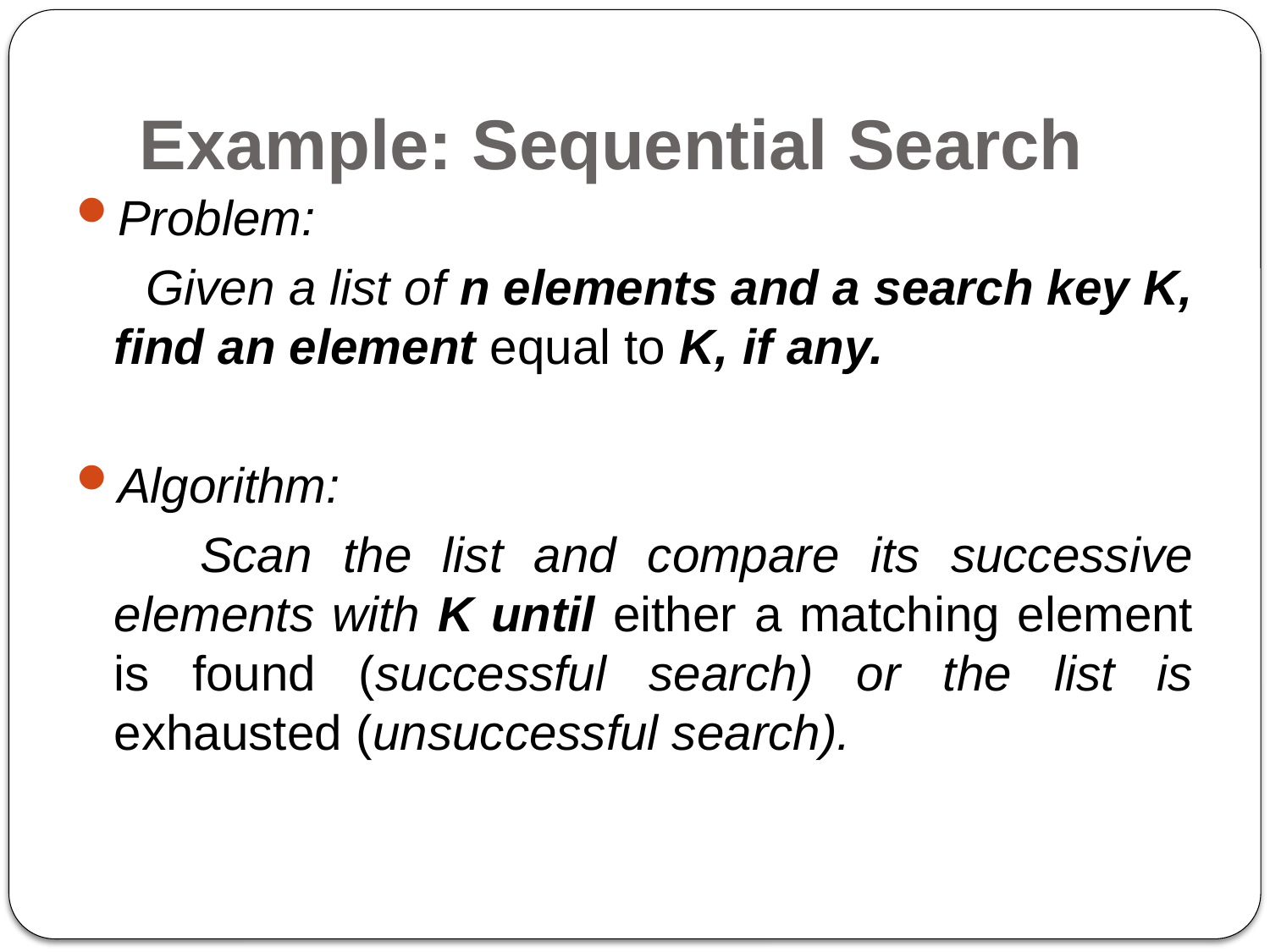

# Example: Sequential Search
Problem:
     Given a list of n elements and a search key K, find an element equal to K, if any.

Algorithm:
    Scan the list and compare its successive elements with K until either a matching element is found (successful search) or the list is exhausted (unsuccessful search).